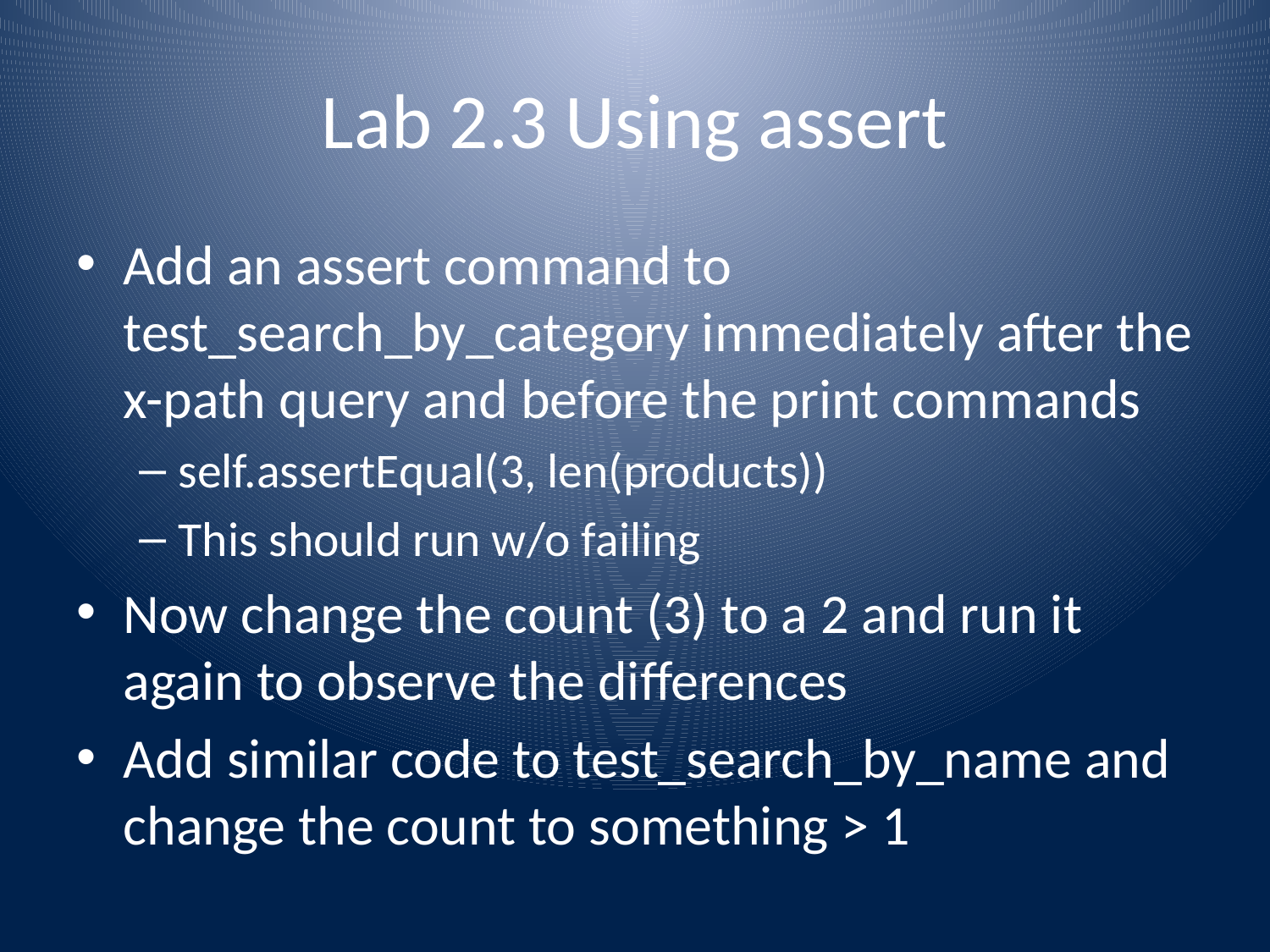

# Lab 2.3 Using assert
Add an assert command to test_search_by_category immediately after the x-path query and before the print commands
self.assertEqual(3, len(products))
This should run w/o failing
Now change the count (3) to a 2 and run it again to observe the differences
Add similar code to test_search_by_name and change the count to something > 1